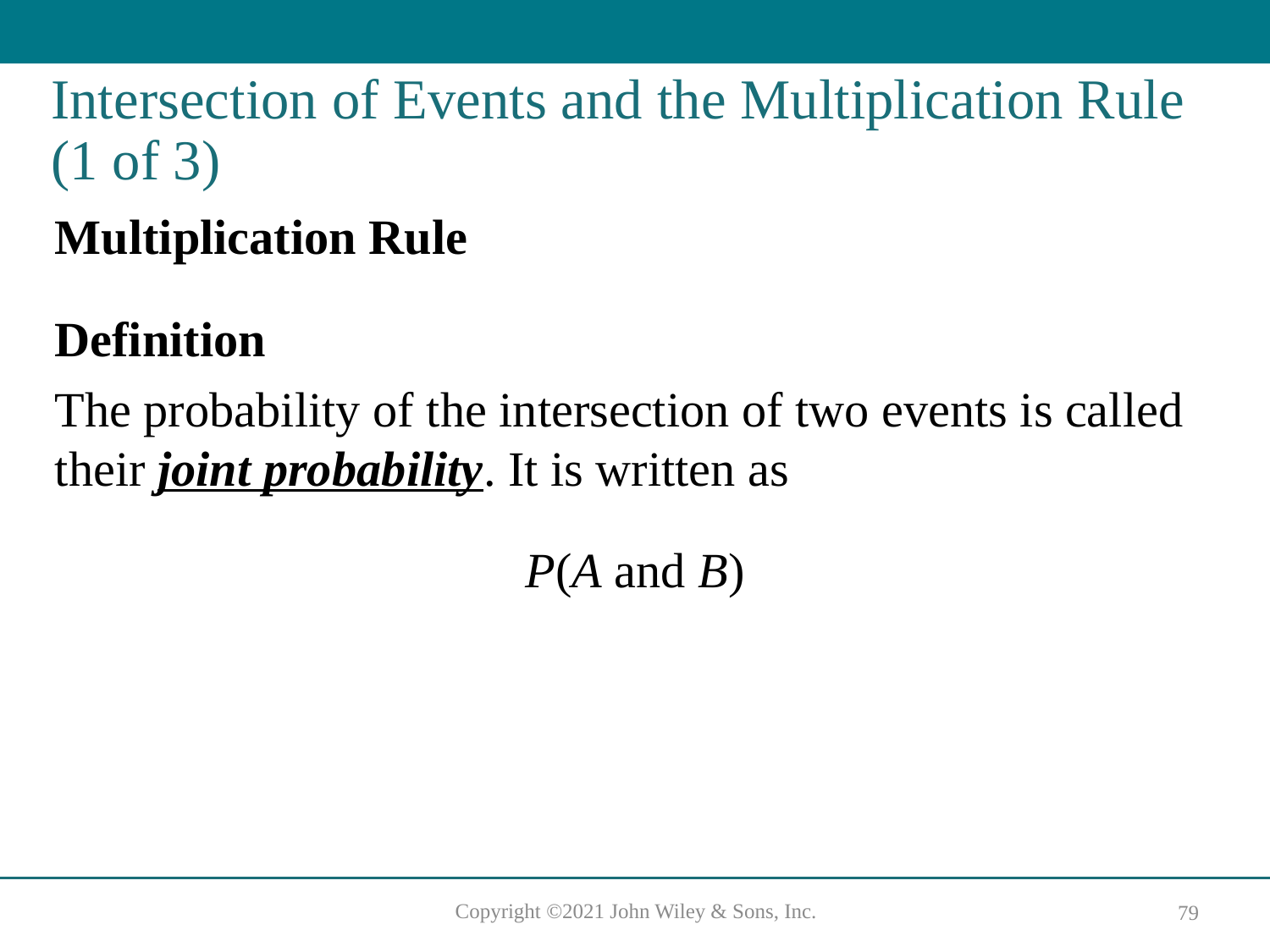

# Intersection of Events and the Multiplication Rule (1 of 3)
Multiplication Rule
Definition
The probability of the intersection of two events is called their joint probability. It is written as
P(A and B)